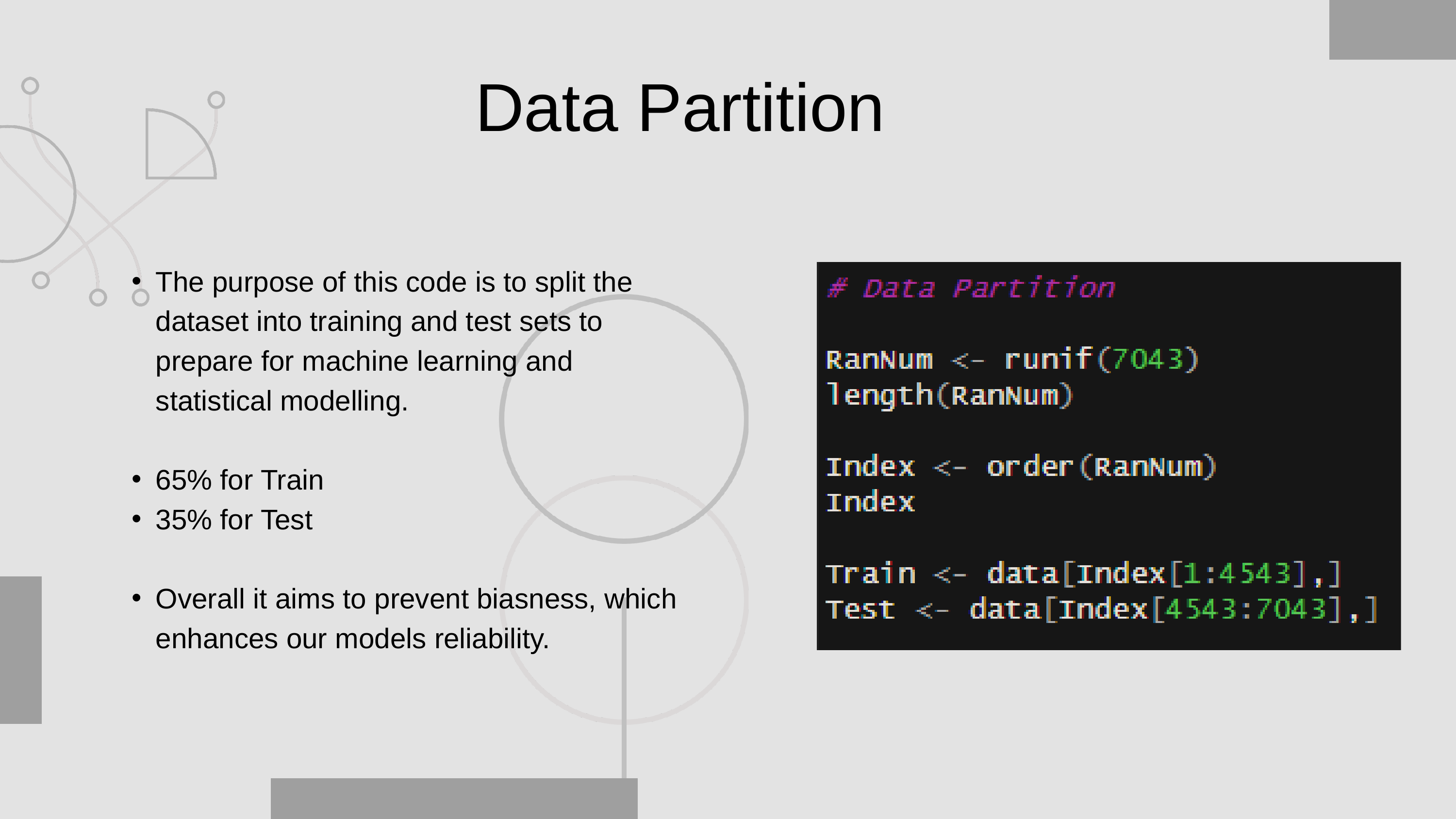

Data Partition
The purpose of this code is to split the dataset into training and test sets to prepare for machine learning and statistical modelling.

65% for Train
35% for Test

Overall it aims to prevent biasness, which enhances our models reliability.